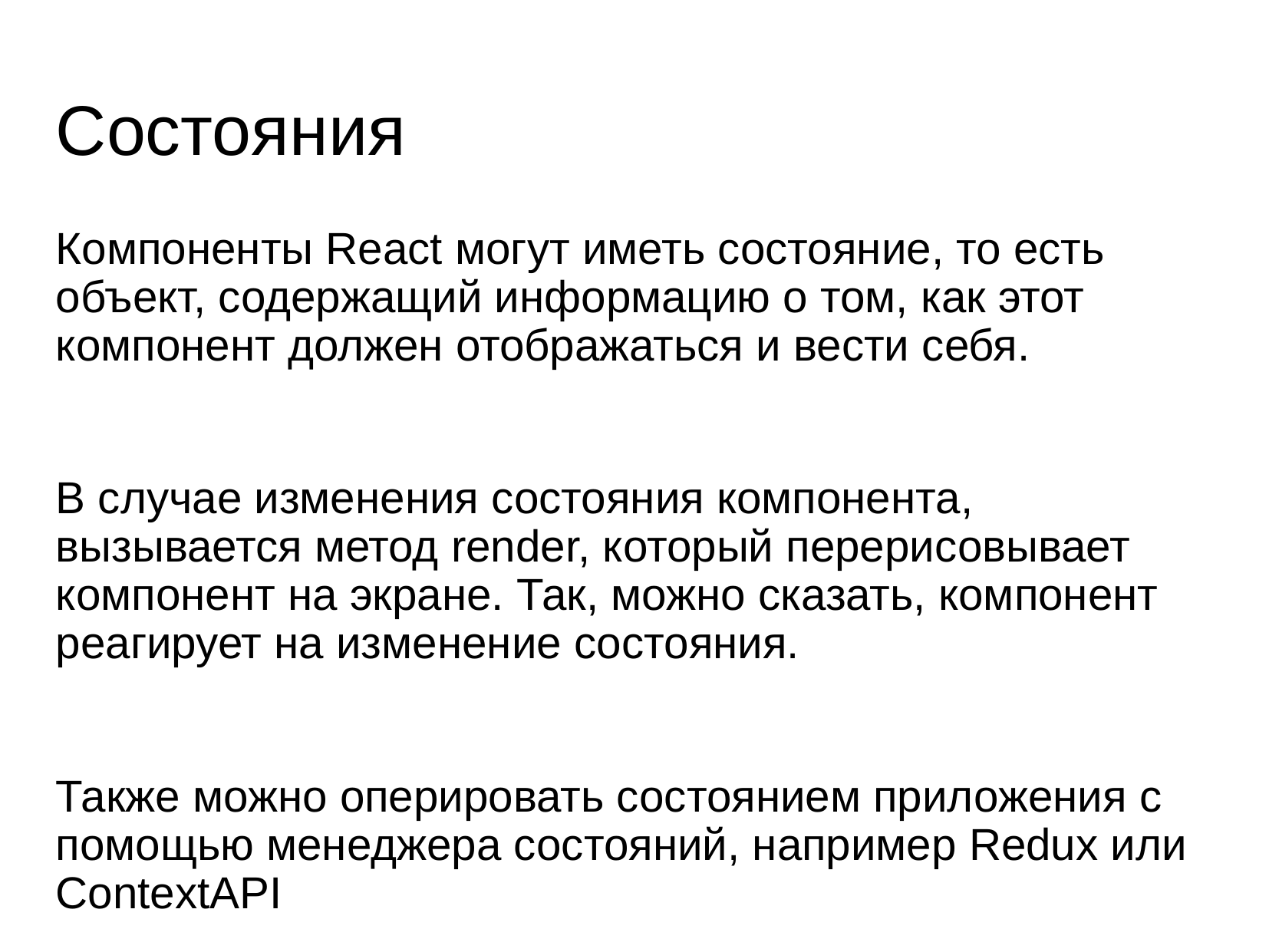

# Состояния
Компоненты React могут иметь состояние, то есть объект, содержащий информацию о том, как этот компонент должен отображаться и вести себя.

В случае изменения состояния компонента, вызывается метод render, который перерисовывает компонент на экране. Так, можно сказать, компонент реагирует на изменение состояния.

Также можно оперировать состоянием приложения с помощью менеджера состояний, например Redux или ContextAPI